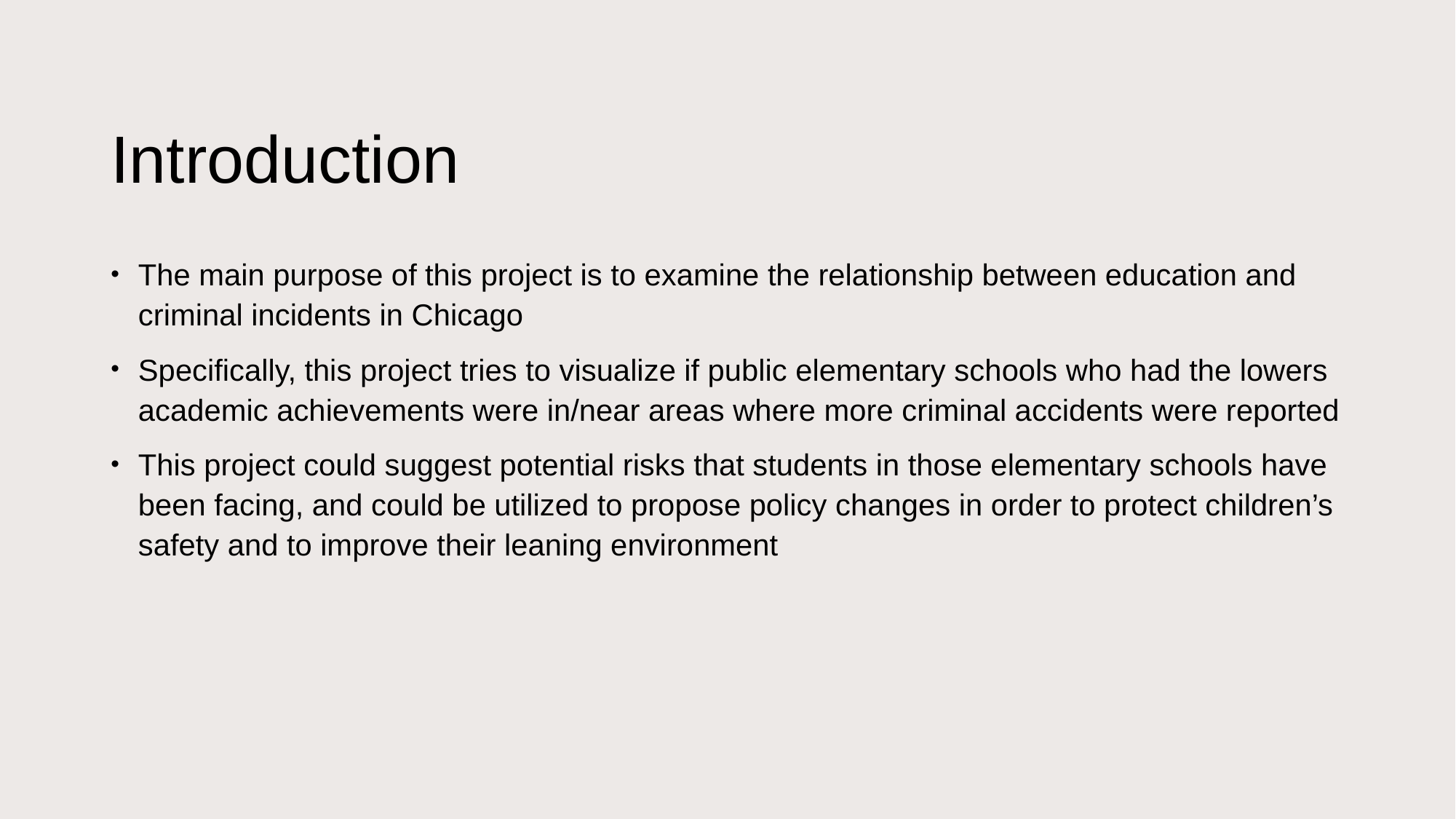

# Introduction
The main purpose of this project is to examine the relationship between education and criminal incidents in Chicago
Specifically, this project tries to visualize if public elementary schools who had the lowers academic achievements were in/near areas where more criminal accidents were reported
This project could suggest potential risks that students in those elementary schools have been facing, and could be utilized to propose policy changes in order to protect children’s safety and to improve their leaning environment